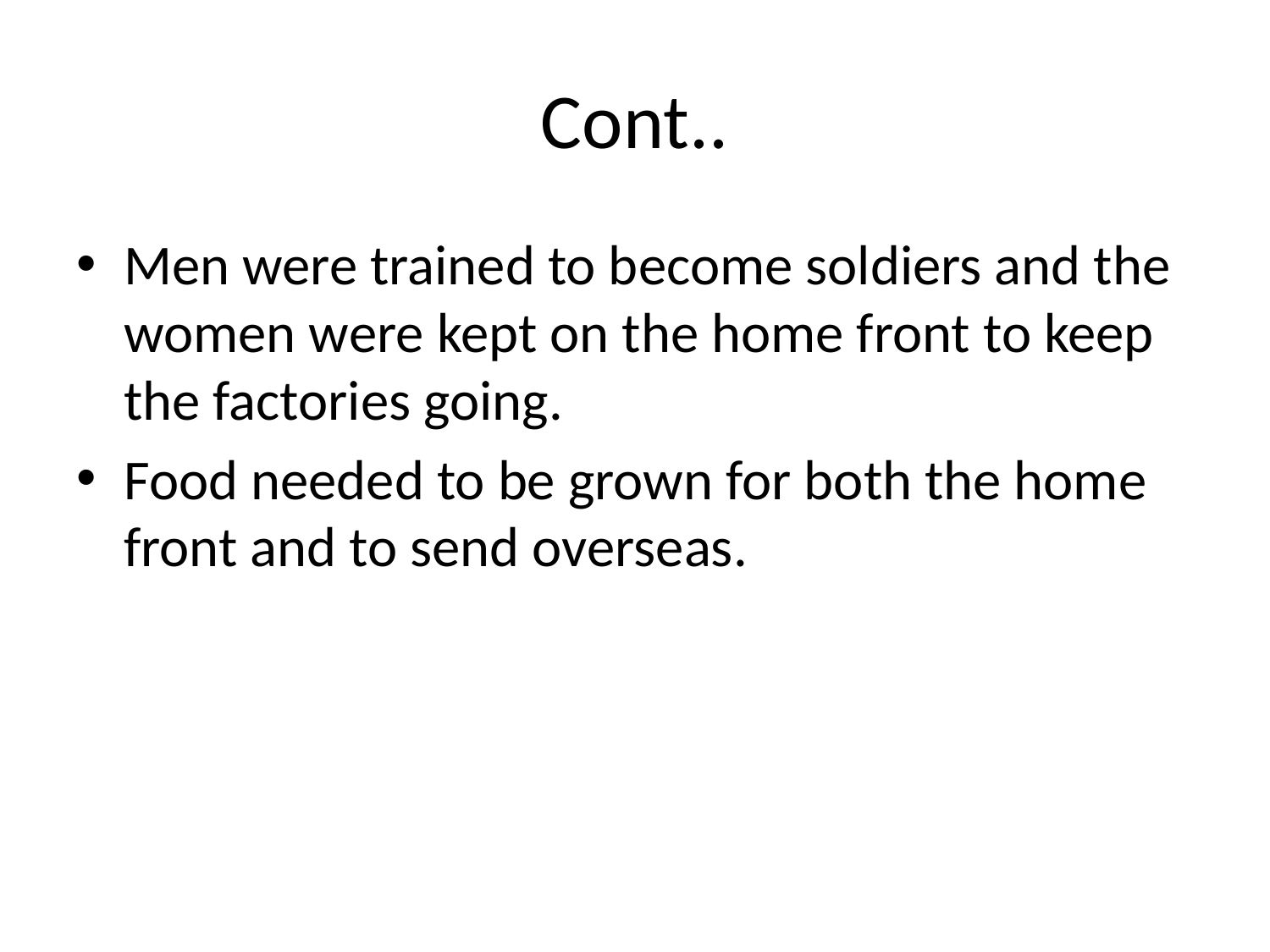

# Cont..
Men were trained to become soldiers and the women were kept on the home front to keep the factories going.
Food needed to be grown for both the home front and to send overseas.